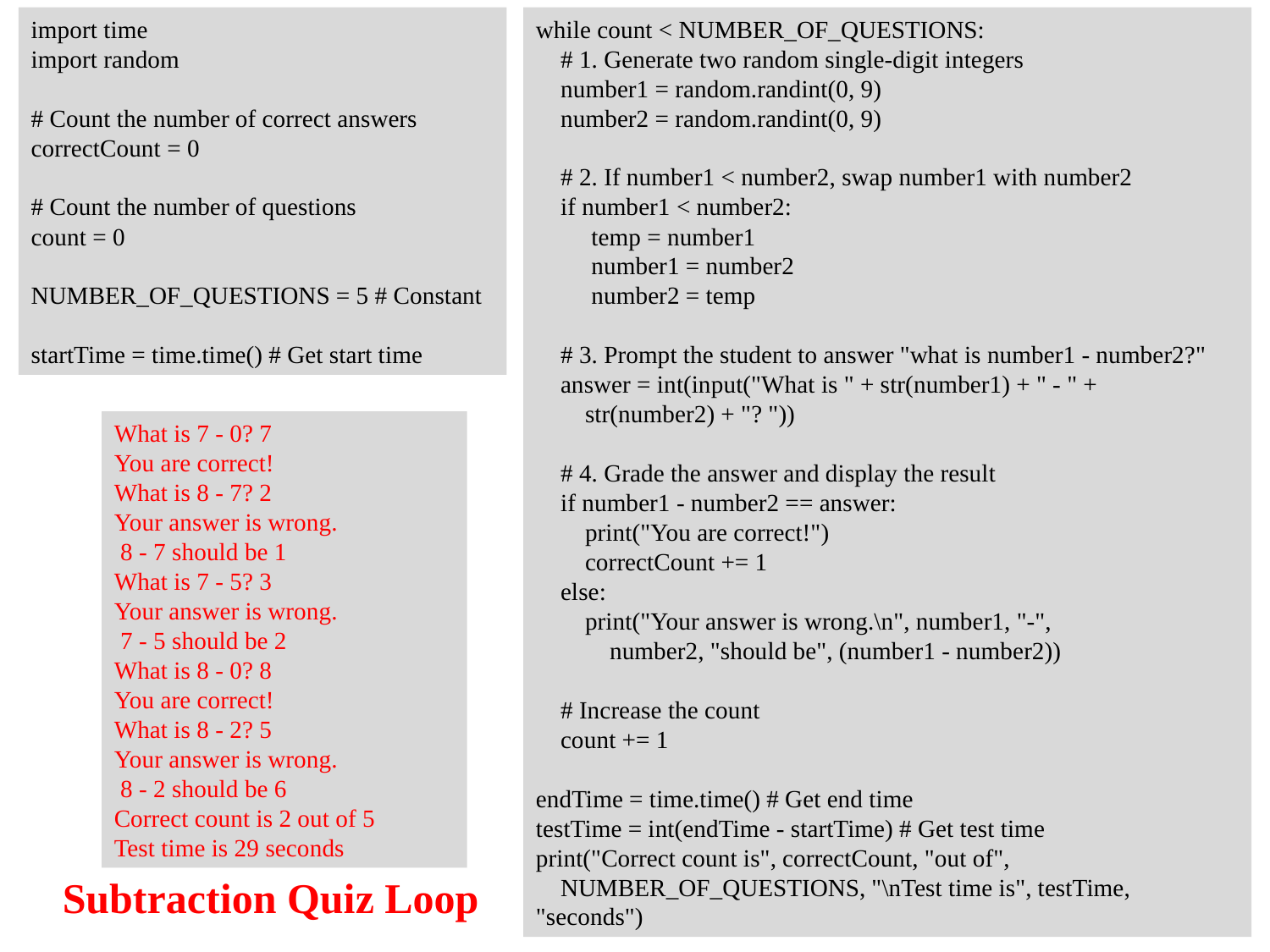

import time
import random

# Count the number of correct answers
correctCount = 0

# Count the number of questions
count = 0

NUMBER_OF_QUESTIONS = 5 # Constant

startTime = time.time() # Get start time
while count < NUMBER_OF_QUESTIONS:
    # 1. Generate two random single-digit integers
    number1 = random.randint(0, 9)
    number2 = random.randint(0, 9)

    # 2. If number1 < number2, swap number1 with number2
    if number1 < number2:
         temp = number1
         number1 = number2
         number2 = temp

    # 3. Prompt the student to answer "what is number1 - number2?"
    answer = int(input("What is " + str(number1) + " - " +
        str(number2) + "? "))

    # 4. Grade the answer and display the result
    if number1 - number2 == answer:
        print("You are correct!")
        correctCount += 1
    else:
        print("Your answer is wrong.\n", number1, "-",
            number2, "should be", (number1 - number2))

    # Increase the count
    count += 1

endTime = time.time() # Get end time
testTime = int(endTime - startTime) # Get test time
print("Correct count is", correctCount, "out of",
    NUMBER_OF_QUESTIONS, "\nTest time is", testTime, "seconds")
What is 7 - 0? 7
You are correct!
What is 8 - 7? 2
Your answer is wrong.
 8 - 7 should be 1
What is 7 - 5? 3
Your answer is wrong.
 7 - 5 should be 2
What is 8 - 0? 8
You are correct!
What is 8 - 2? 5
Your answer is wrong.
 8 - 2 should be 6
Correct count is 2 out of 5
Test time is 29 seconds
Subtraction Quiz Loop
21